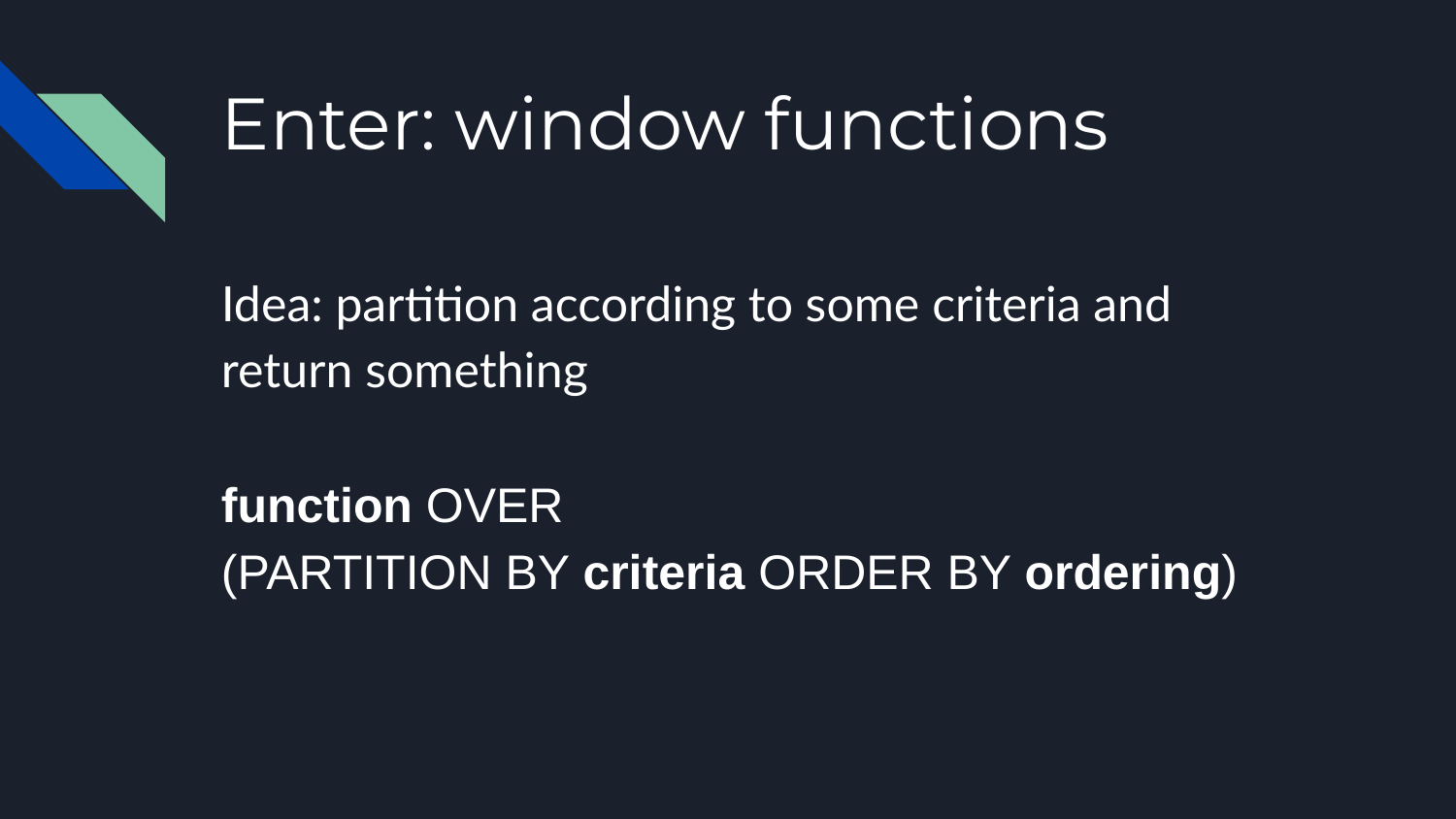

# Enter: window functions
Idea: partition according to some criteria and return something
function OVER
(PARTITION BY criteria ORDER BY ordering)